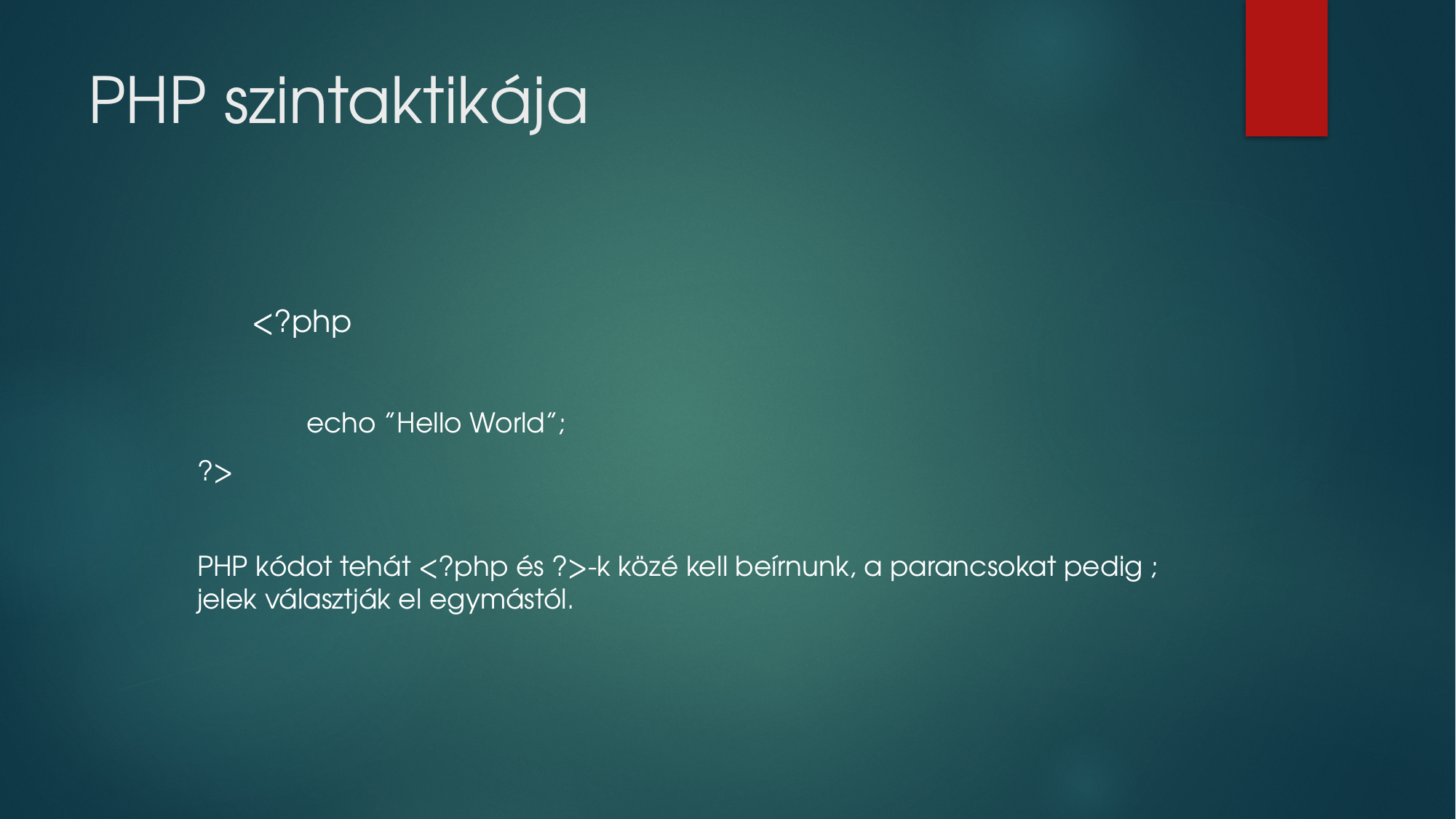

# PHP szintaktikája

	<?php

	echo ”Hello World”;
?>

PHP kódot tehát <?php és ?>-k közé kell beírnunk, a parancsokat pedig ; jelek választják el egymástól.